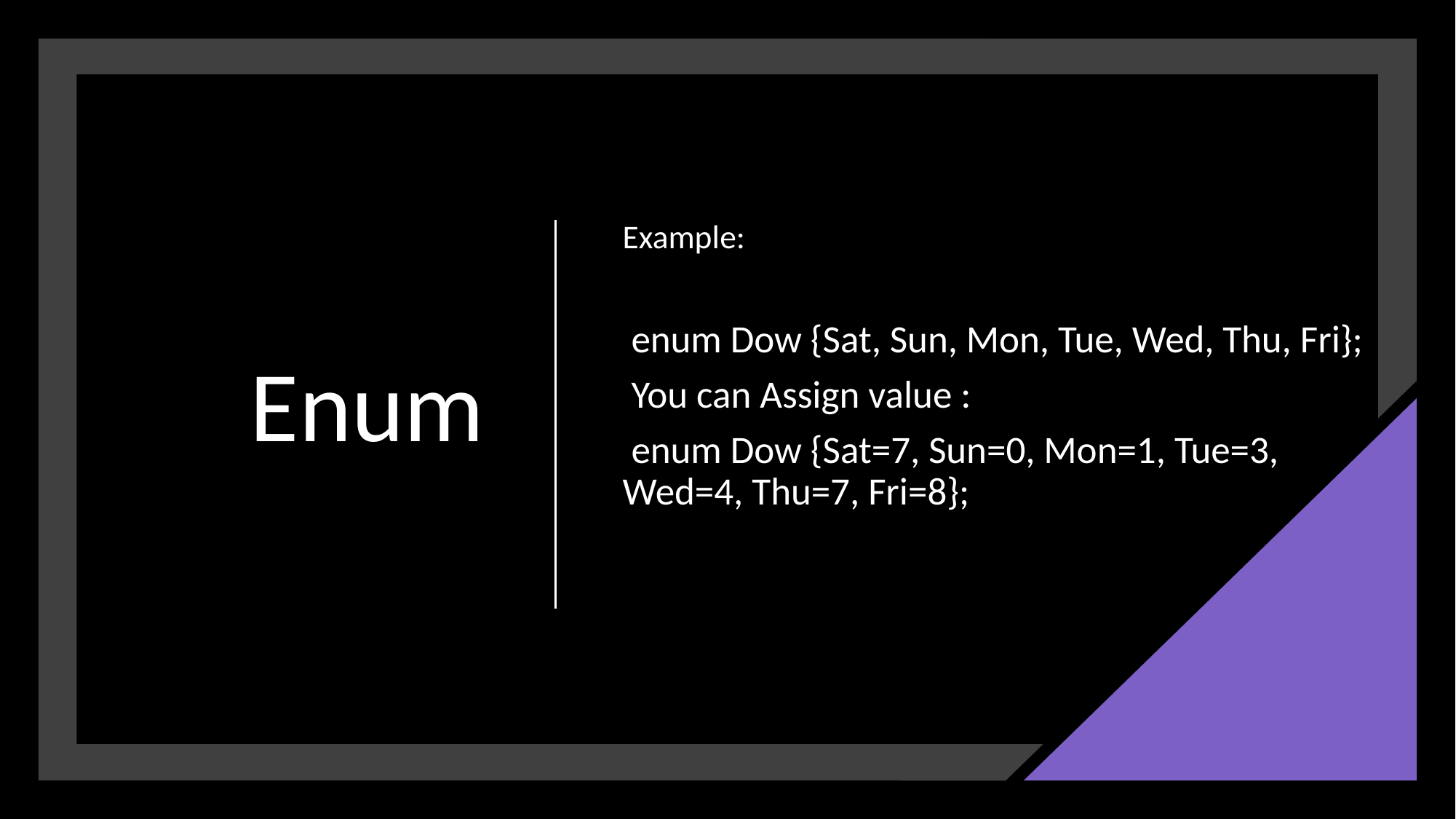

Enum
Example:

 enum Dow {Sat, Sun, Mon, Tue, Wed, Thu, Fri};
 You can Assign value :
 enum Dow {Sat=7, Sun=0, Mon=1, Tue=3, Wed=4, Thu=7, Fri=8};